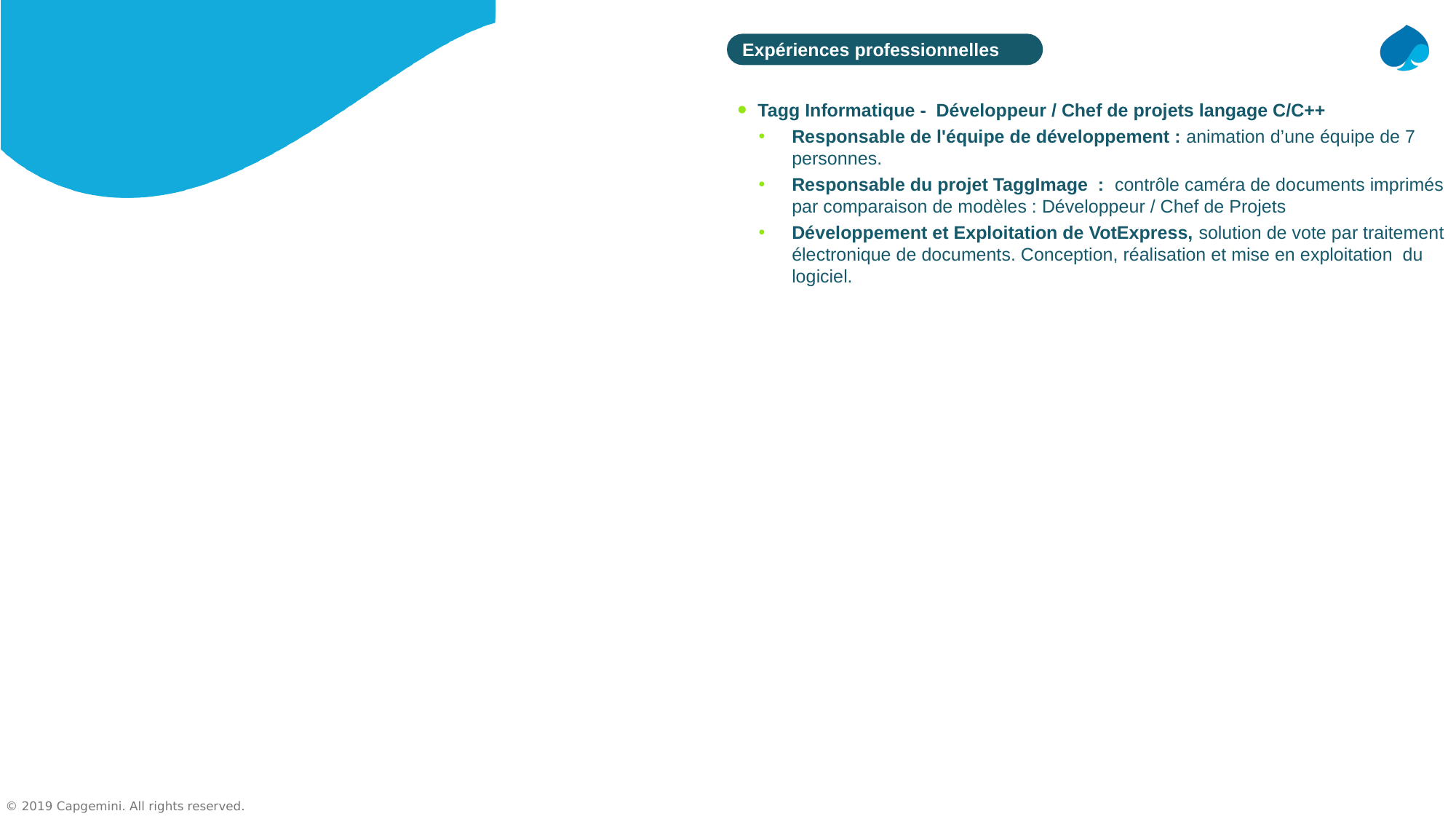

Expériences professionnelles
Tagg Informatique -  Développeur / Chef de projets langage C/C++
Responsable de l'équipe de développement : animation d’une équipe de 7 personnes.
Responsable du projet TaggImage  :  contrôle caméra de documents imprimés par comparaison de modèles : Développeur / Chef de Projets
Développement et Exploitation de VotExpress, solution de vote par traitement électronique de documents. Conception, réalisation et mise en exploitation  du logiciel.